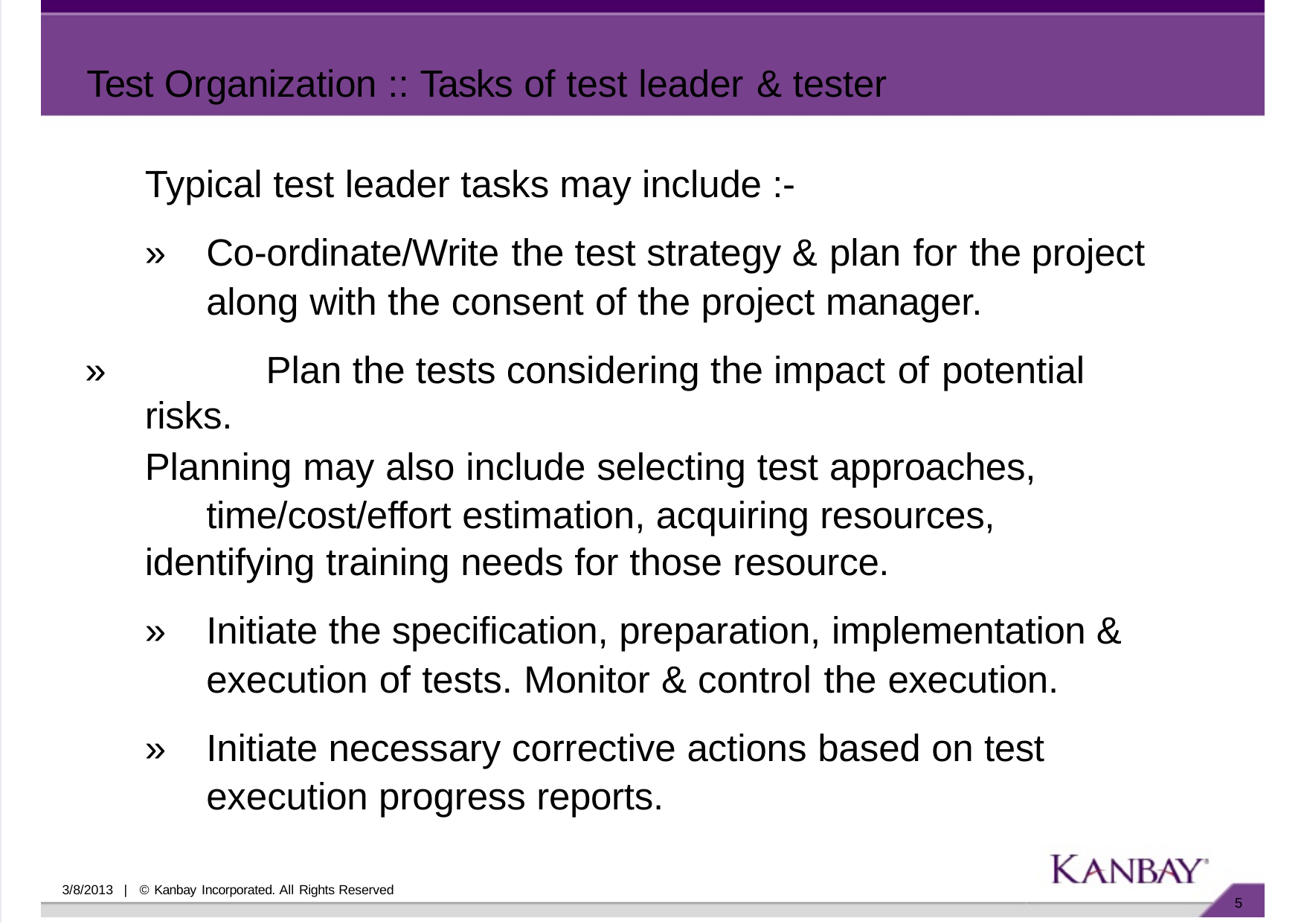

Test Organization :: Tasks of test leader & tester

Typical test leader tasks may include :-
»	Co-ordinate/Write the test strategy & plan for the project along with the consent of the project manager.
»	Plan the tests considering the impact of potential risks.
Planning may also include selecting test approaches, time/cost/effort estimation, acquiring resources,
identifying training needs for those resource.
»	Initiate the specification, preparation, implementation & execution of tests. Monitor & control the execution.
»	Initiate necessary corrective actions based on test execution progress reports.
3/8/2013 |  © Kanbay Incorporated. All Rights Reserved
5